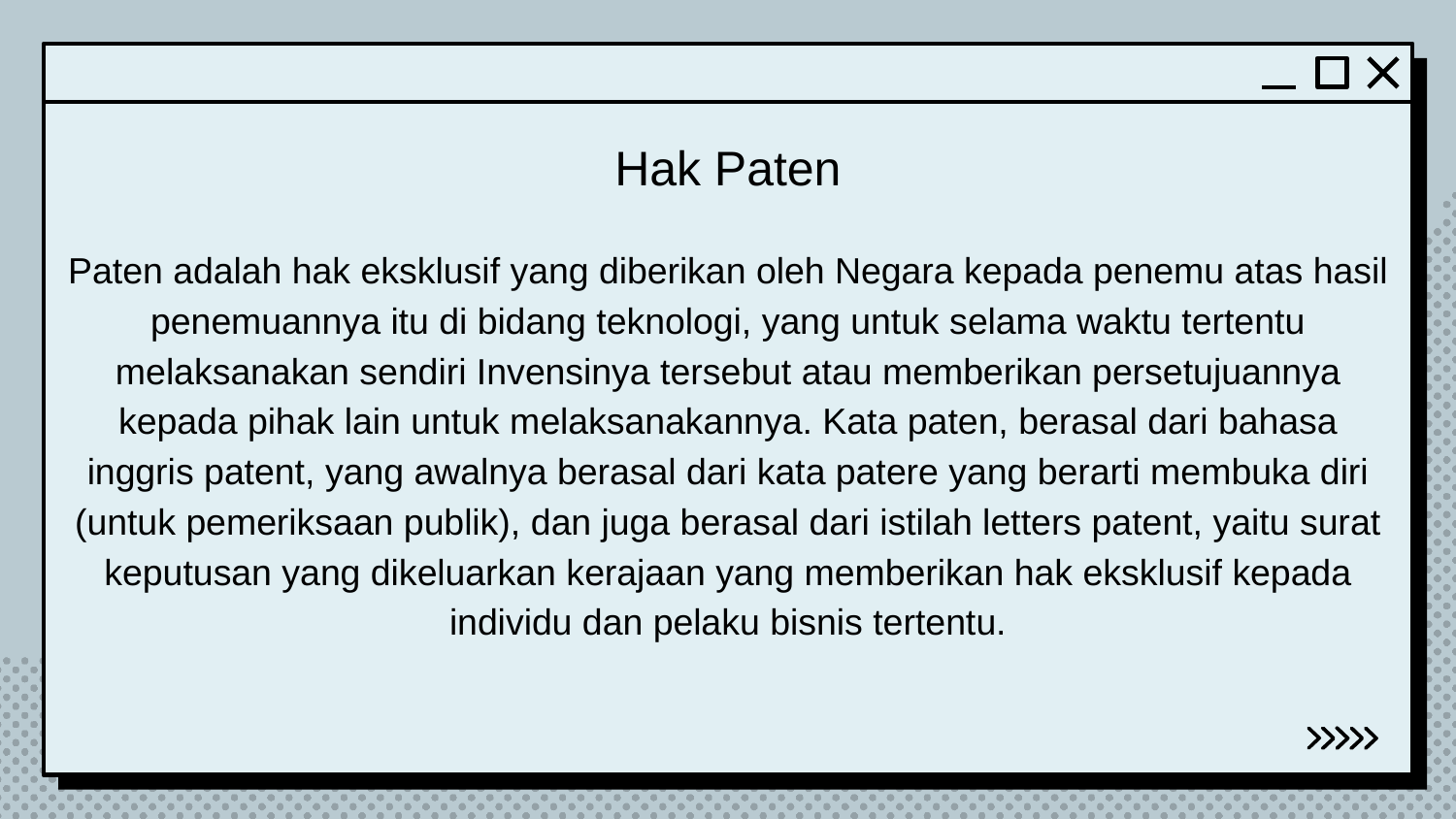

Hak Paten
Paten adalah hak eksklusif yang diberikan oleh Negara kepada penemu atas hasil penemuannya itu di bidang teknologi, yang untuk selama waktu tertentu melaksanakan sendiri Invensinya tersebut atau memberikan persetujuannya kepada pihak lain untuk melaksanakannya. Kata paten, berasal dari bahasa inggris patent, yang awalnya berasal dari kata patere yang berarti membuka diri (untuk pemeriksaan publik), dan juga berasal dari istilah letters patent, yaitu surat keputusan yang dikeluarkan kerajaan yang memberikan hak eksklusif kepada individu dan pelaku bisnis tertentu.